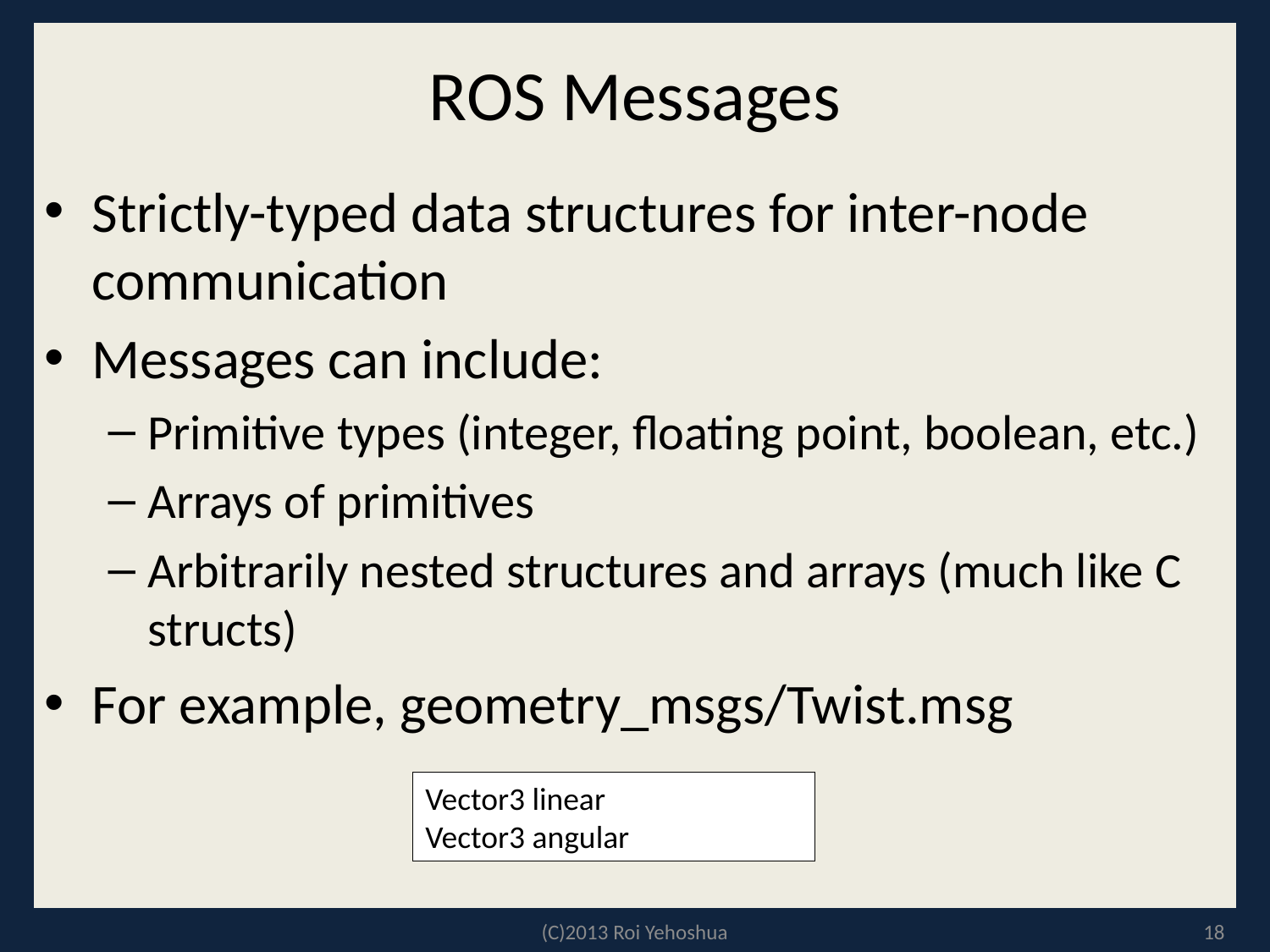

# ROS Messages
Strictly-typed data structures for inter-node communication
Messages can include:
Primitive types (integer, floating point, boolean, etc.)
Arrays of primitives
Arbitrarily nested structures and arrays (much like C structs)
For example, geometry_msgs/Twist.msg

Vector3 linear
Vector3 angular
(C)2013 Roi Yehoshua
18